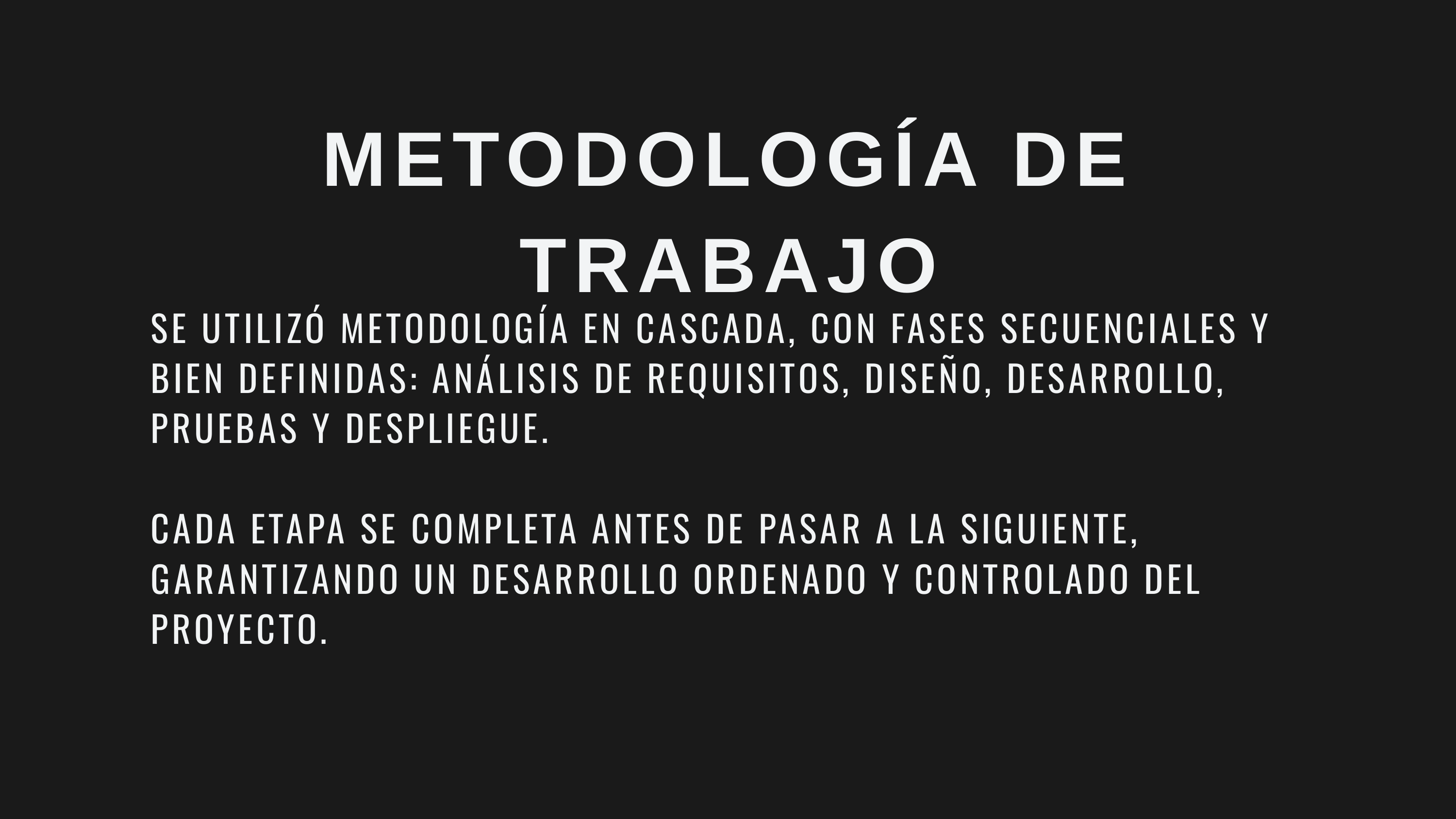

METODOLOGÍA DE TRABAJO
SE UTILIZÓ METODOLOGÍA EN CASCADA, CON FASES SECUENCIALES Y BIEN DEFINIDAS: ANÁLISIS DE REQUISITOS, DISEÑO, DESARROLLO, PRUEBAS Y DESPLIEGUE.

CADA ETAPA SE COMPLETA ANTES DE PASAR A LA SIGUIENTE, GARANTIZANDO UN DESARROLLO ORDENADO Y CONTROLADO DEL PROYECTO.